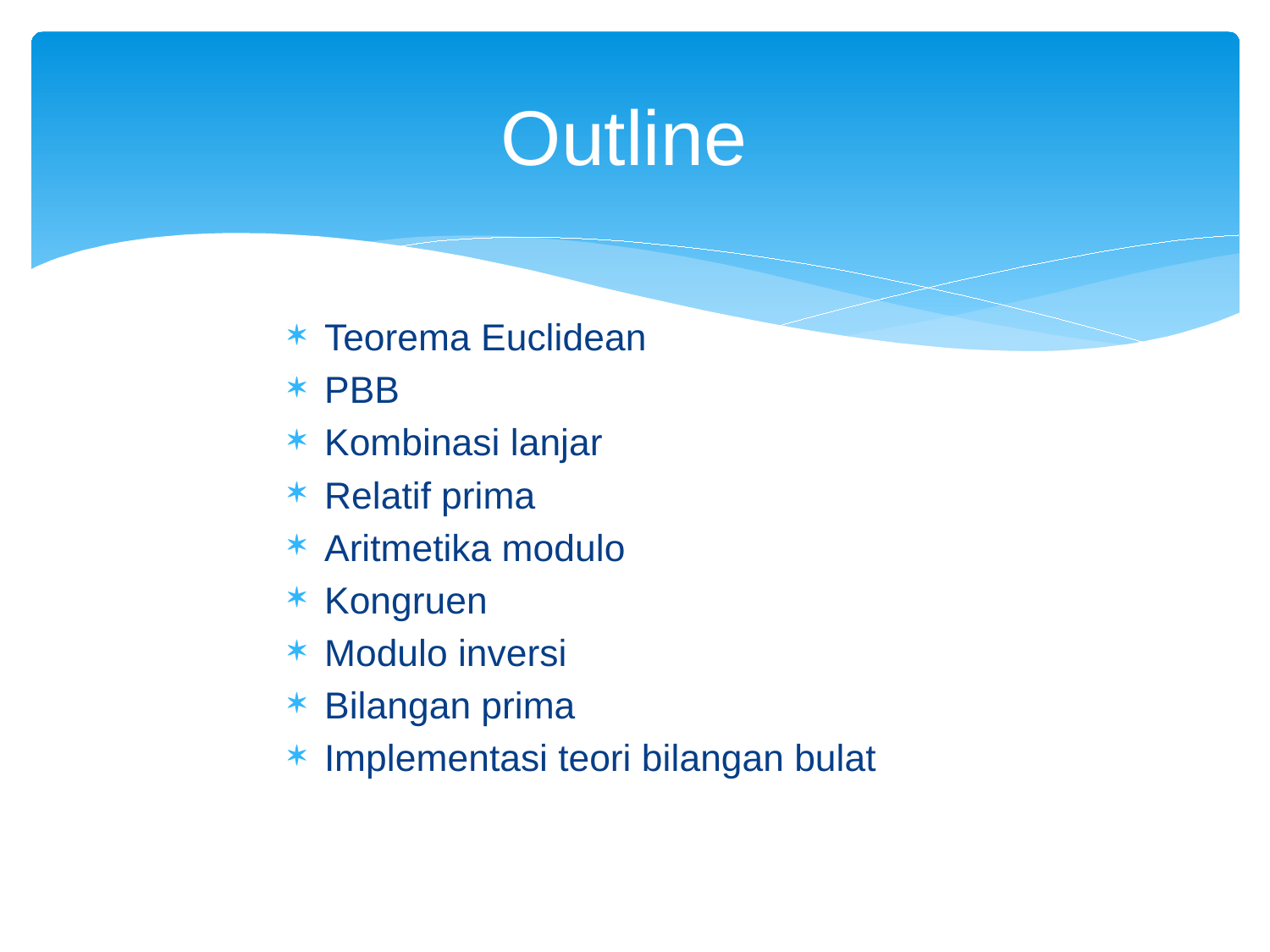

# Outline
Teorema Euclidean
PBB
Kombinasi lanjar
Relatif prima
Aritmetika modulo
Kongruen
Modulo inversi
Bilangan prima
Implementasi teori bilangan bulat

2